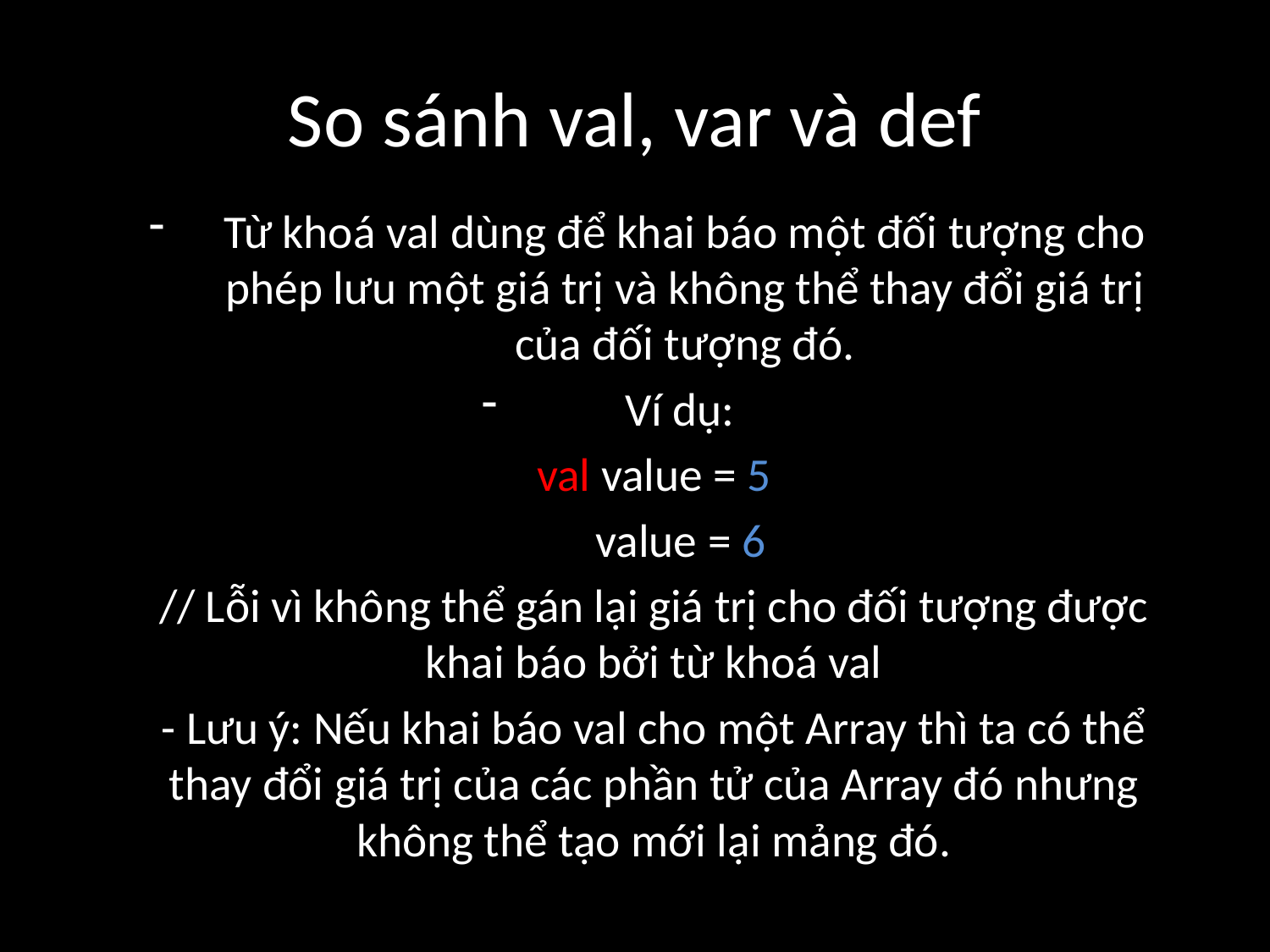

# So sánh val, var và def
Từ khoá val dùng để khai báo một đối tượng cho phép lưu một giá trị và không thể thay đổi giá trị của đối tượng đó.
Ví dụ:
val value = 5
      value = 6
// Lỗi vì không thể gán lại giá trị cho đối tượng được khai báo bởi từ khoá val
- Lưu ý: Nếu khai báo val cho một Array thì ta có thể thay đổi giá trị của các phần tử của Array đó nhưng không thể tạo mới lại mảng đó.